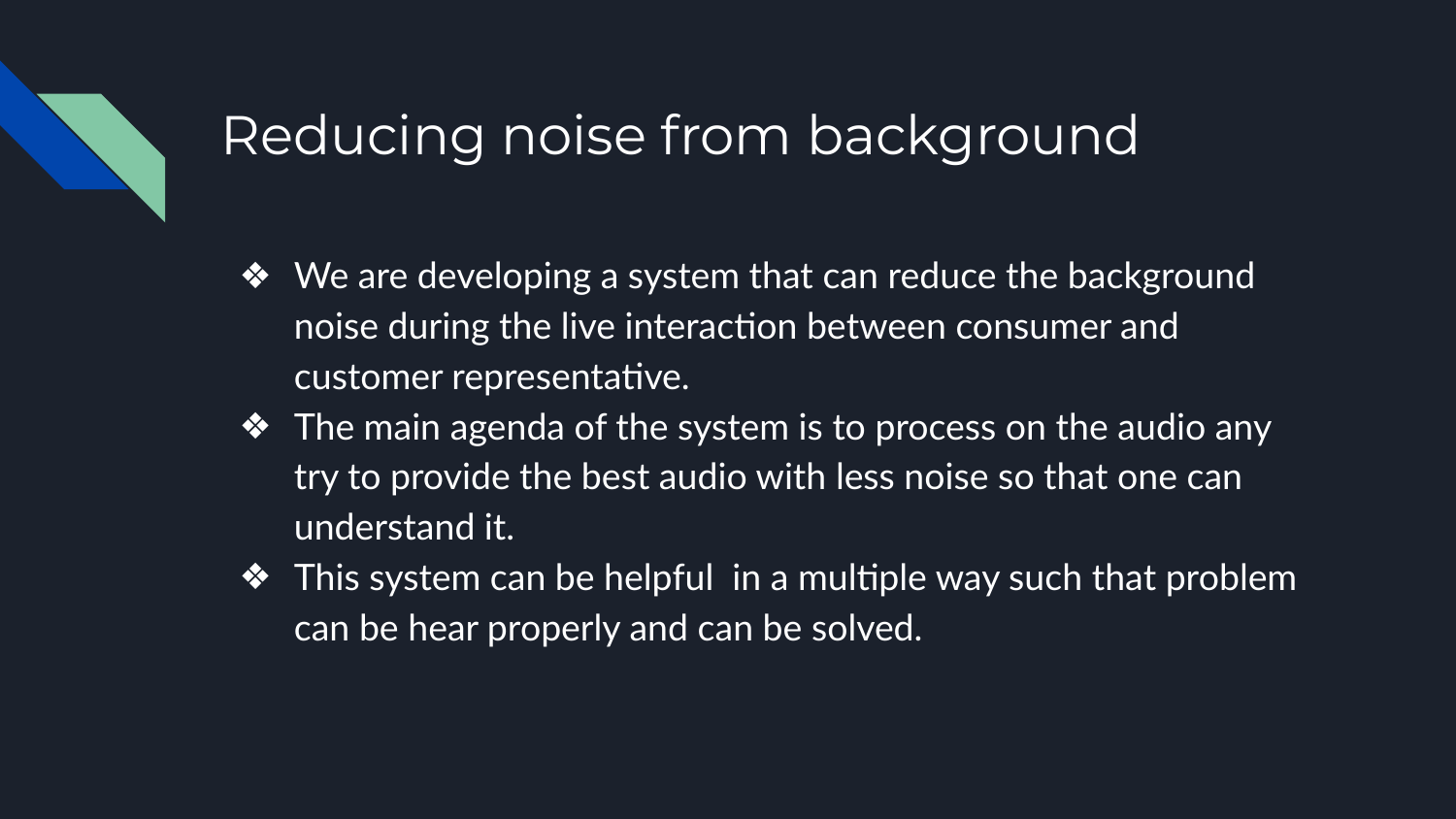

# Reducing noise from background
We are developing a system that can reduce the background noise during the live interaction between consumer and customer representative.
The main agenda of the system is to process on the audio any try to provide the best audio with less noise so that one can understand it.
This system can be helpful  in a multiple way such that problem can be hear properly and can be solved.